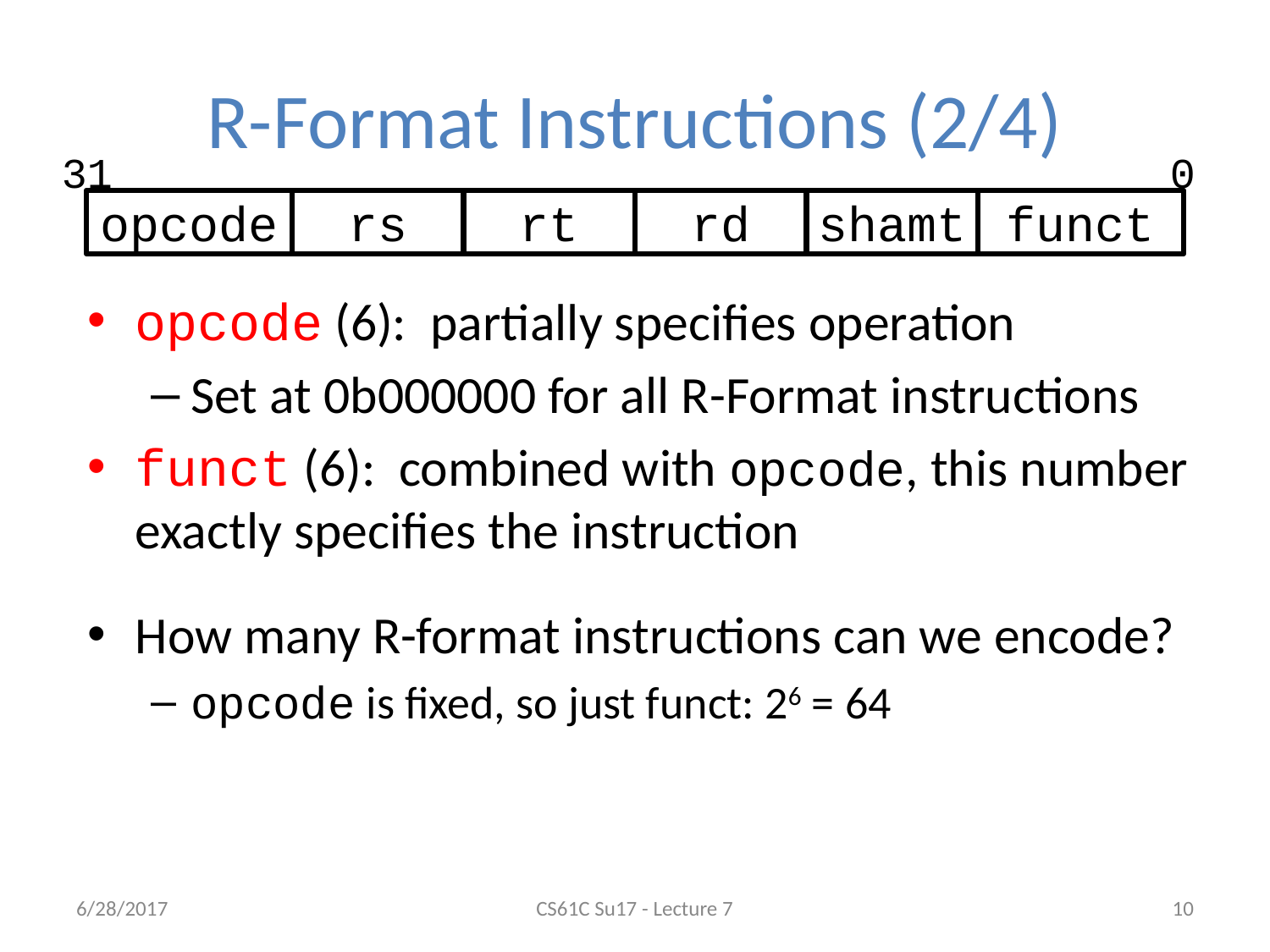

# R-Format Instructions (2/4)
31
0
opcode
rs
rt
rd
shamt
funct
opcode (6):  partially specifies operation
Set at 0b000000 for all R-Format instructions
funct (6):  combined with opcode, this number exactly specifies the instruction
How many R-format instructions can we encode?
opcode is fixed, so just funct: 26 = 64
6/28/2017
CS61C Su17 - Lecture 7
10